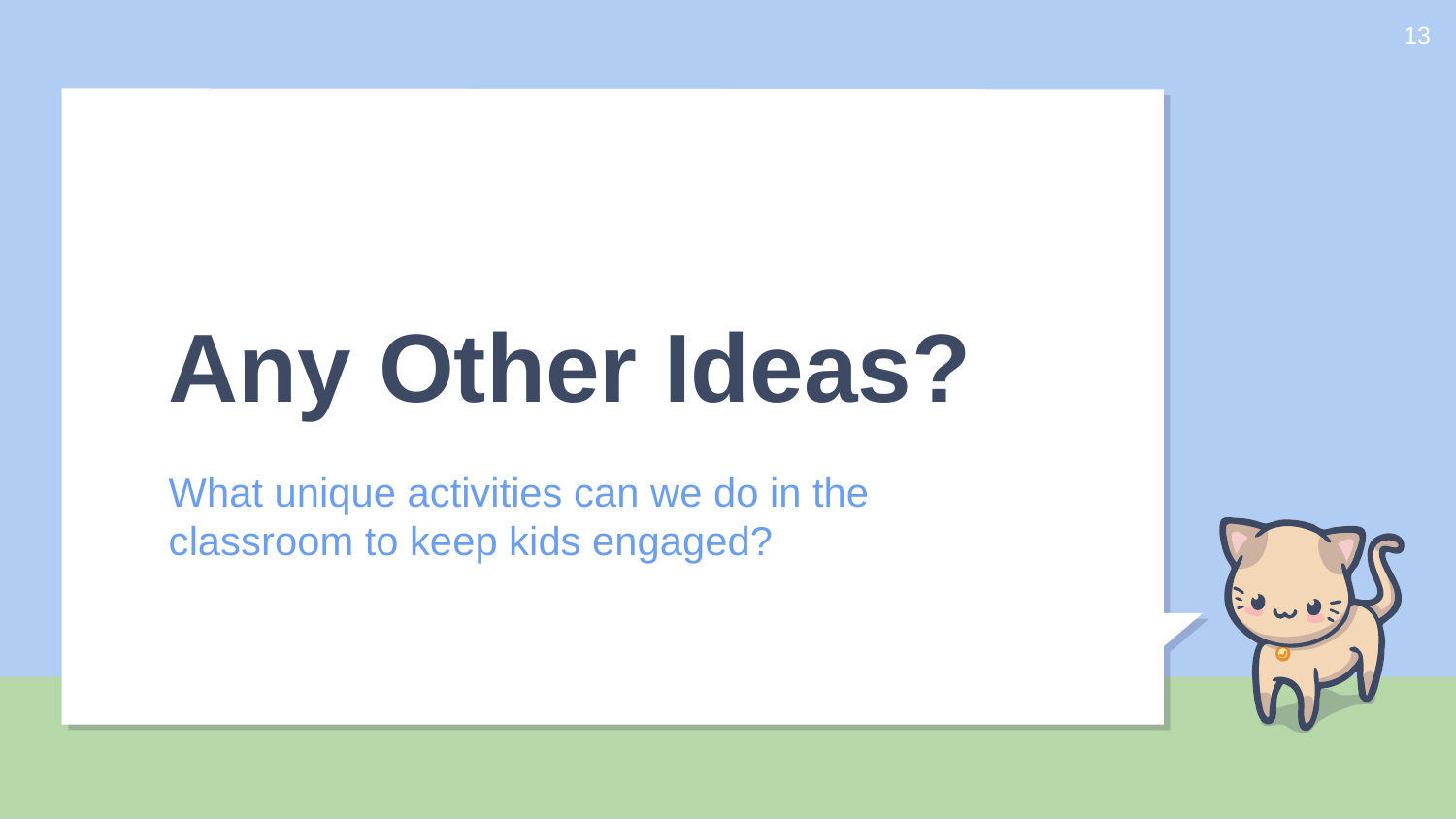

13
# Any Other Ideas?
What unique activities can we do in the classroom to keep kids engaged?